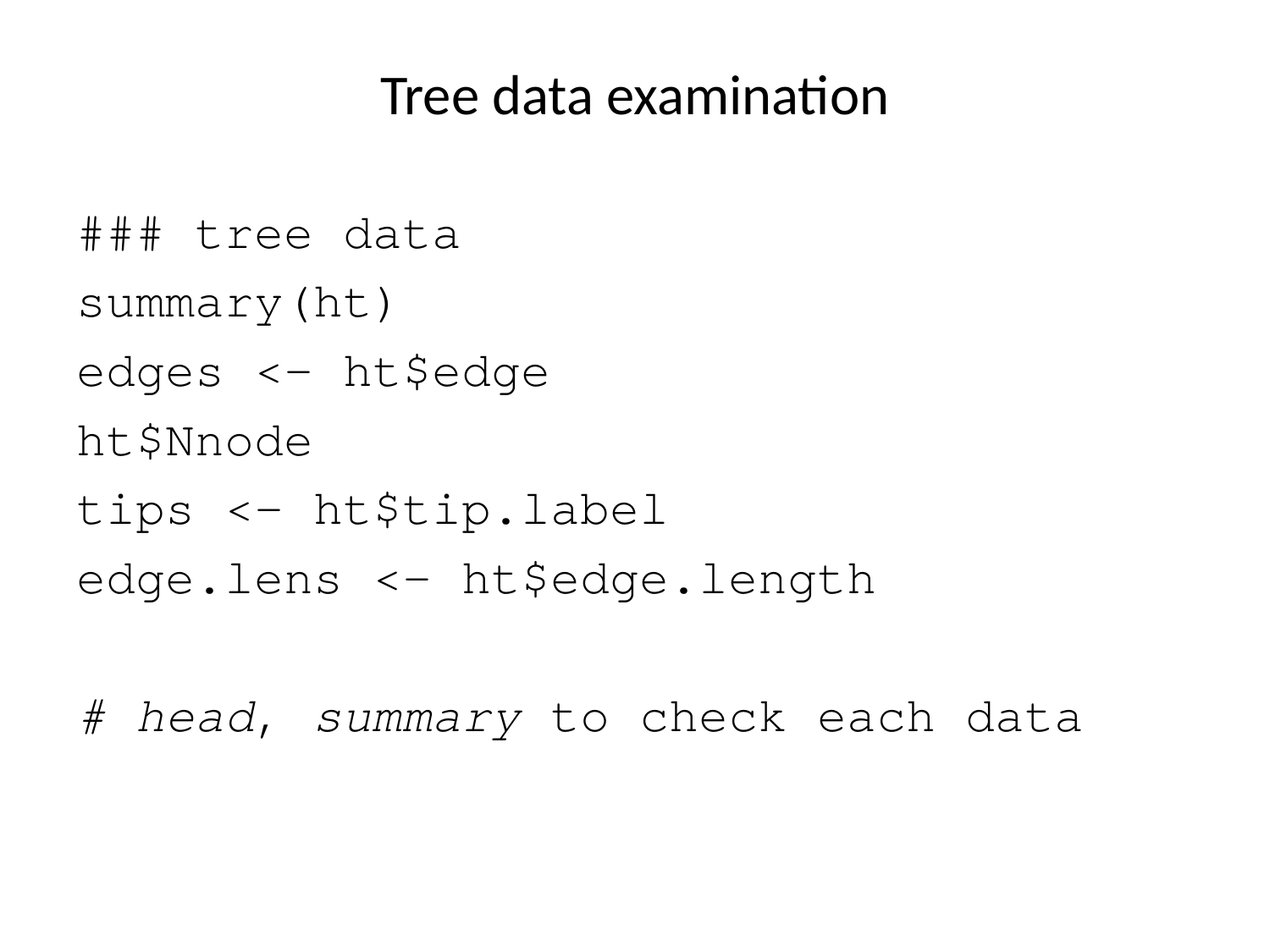

# Tree data examination
### tree data
summary(ht)
edges <- ht$edge
ht$Nnode
tips <- ht$tip.label
edge.lens <- ht$edge.length

# head, summary to check each data